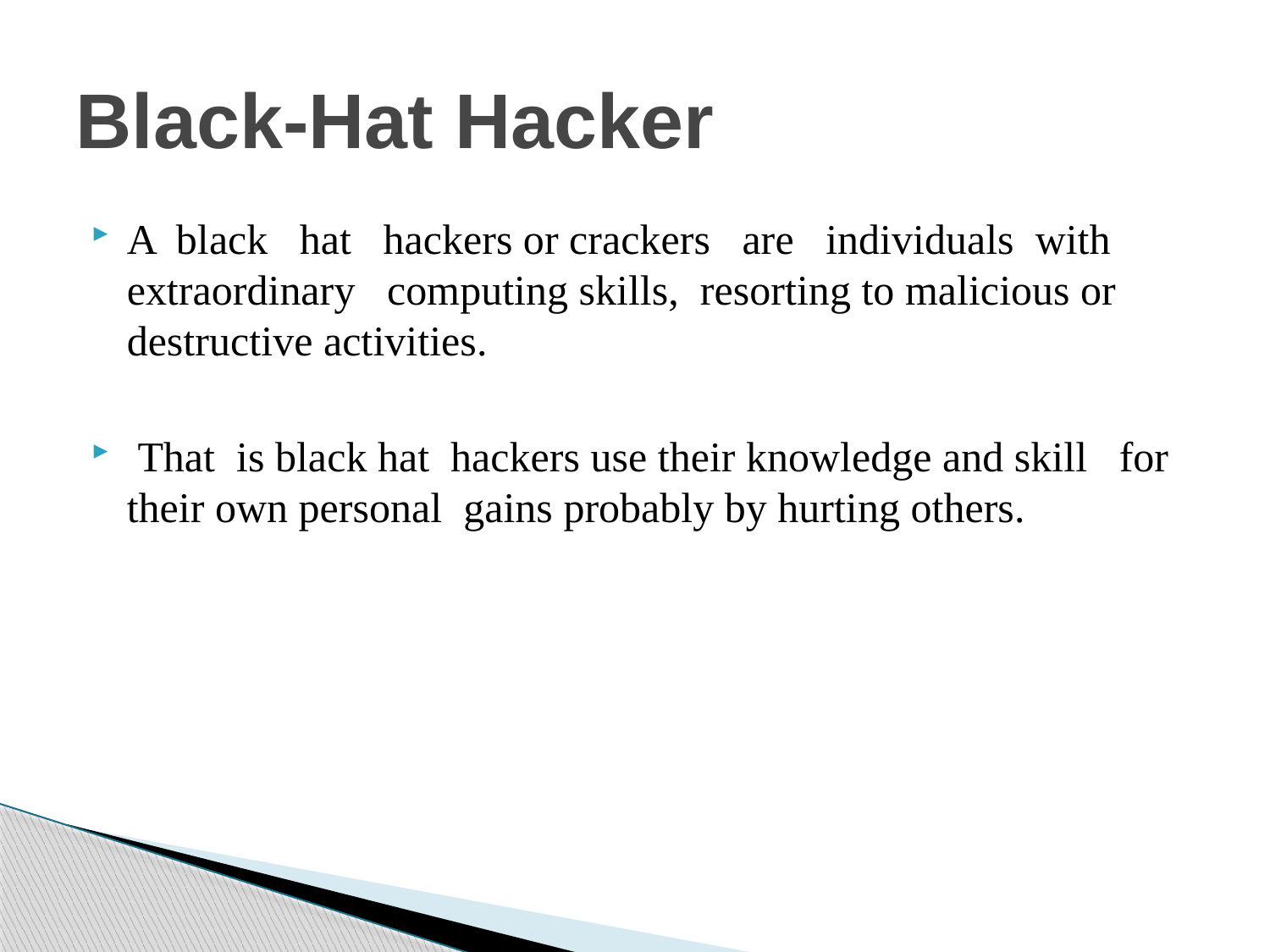

# Black-Hat Hacker
A  black   hat   hackers or crackers   are   individuals  with   extraordinary   computing skills,  resorting to malicious or destructive activities.

 That  is black hat  hackers use their knowledge and skill   for  their own personal  gains probably by hurting others.